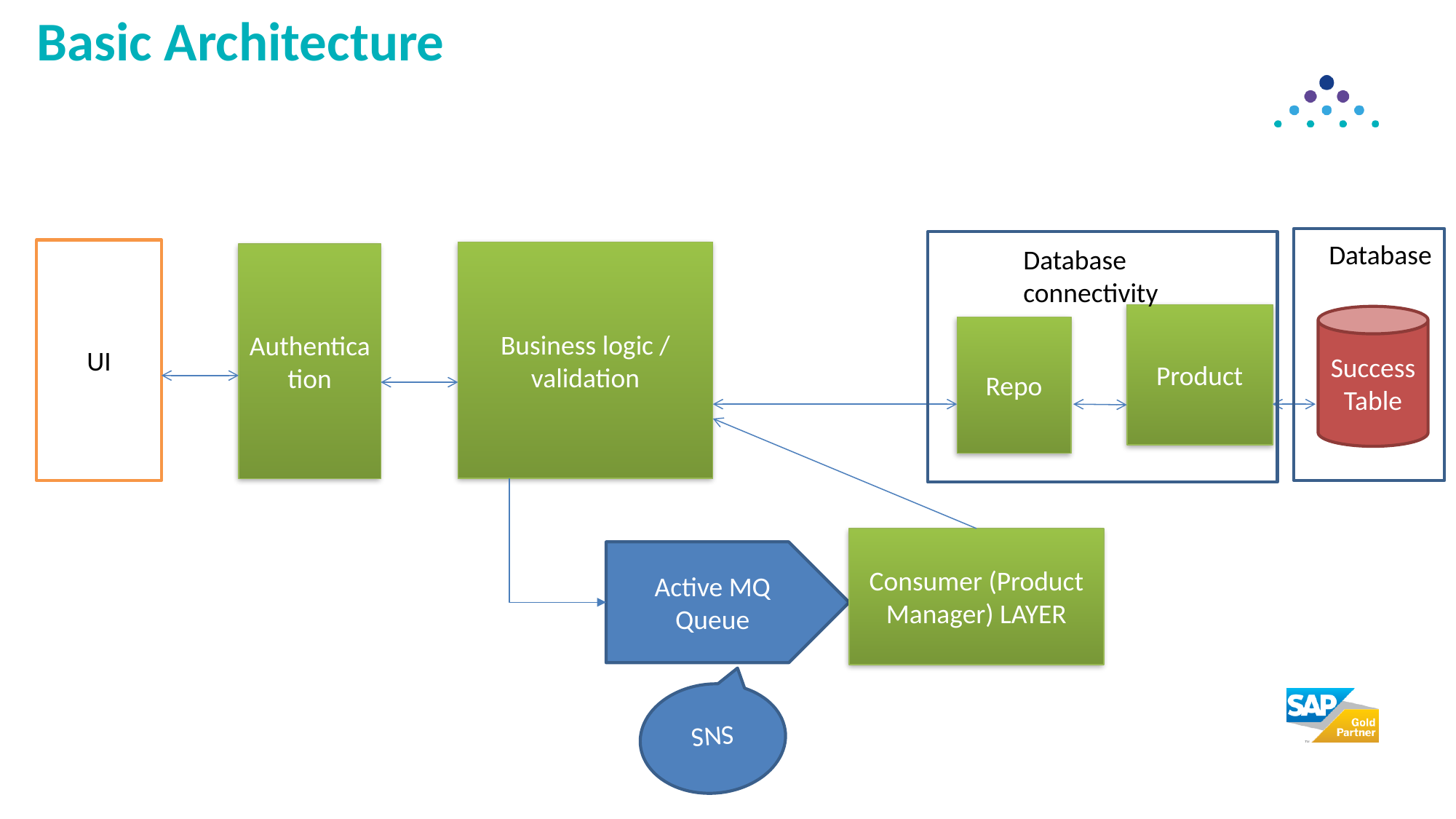

# Basic Architecture

Database
Database connectivity
UI
Business logic / validation
Authentication
Product
Success Table
Repo
Consumer (Product Manager) LAYER
Active MQ Queue
SNS